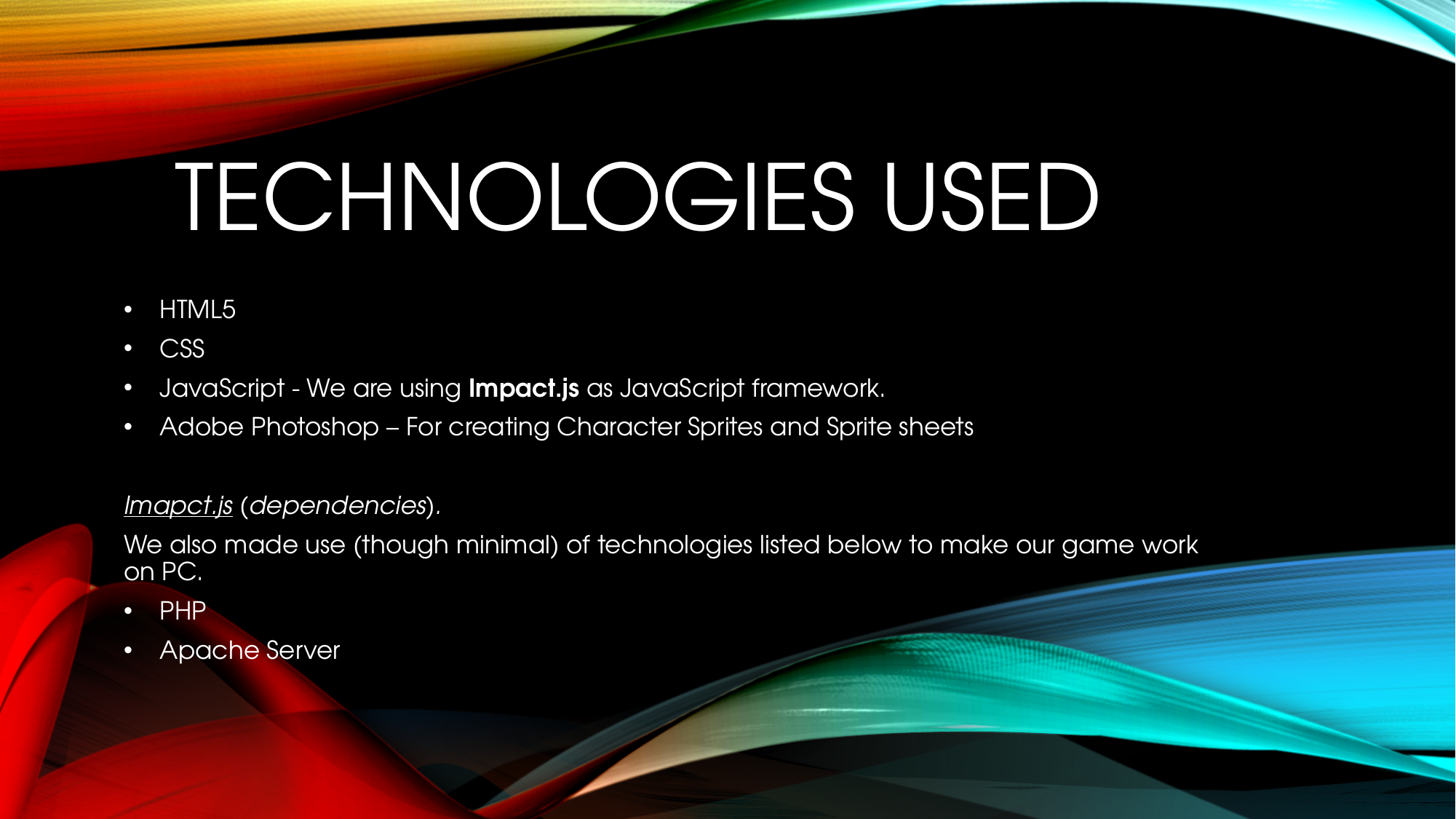

# Technologies used
HTML5
CSS
JavaScript - We are using Impact.js as JavaScript framework.
Adobe Photoshop – For creating Character Sprites and Sprite sheets

Imapct.js (dependencies).
We also made use (though minimal) of technologies listed below to make our game work on PC.
PHP
Apache Server